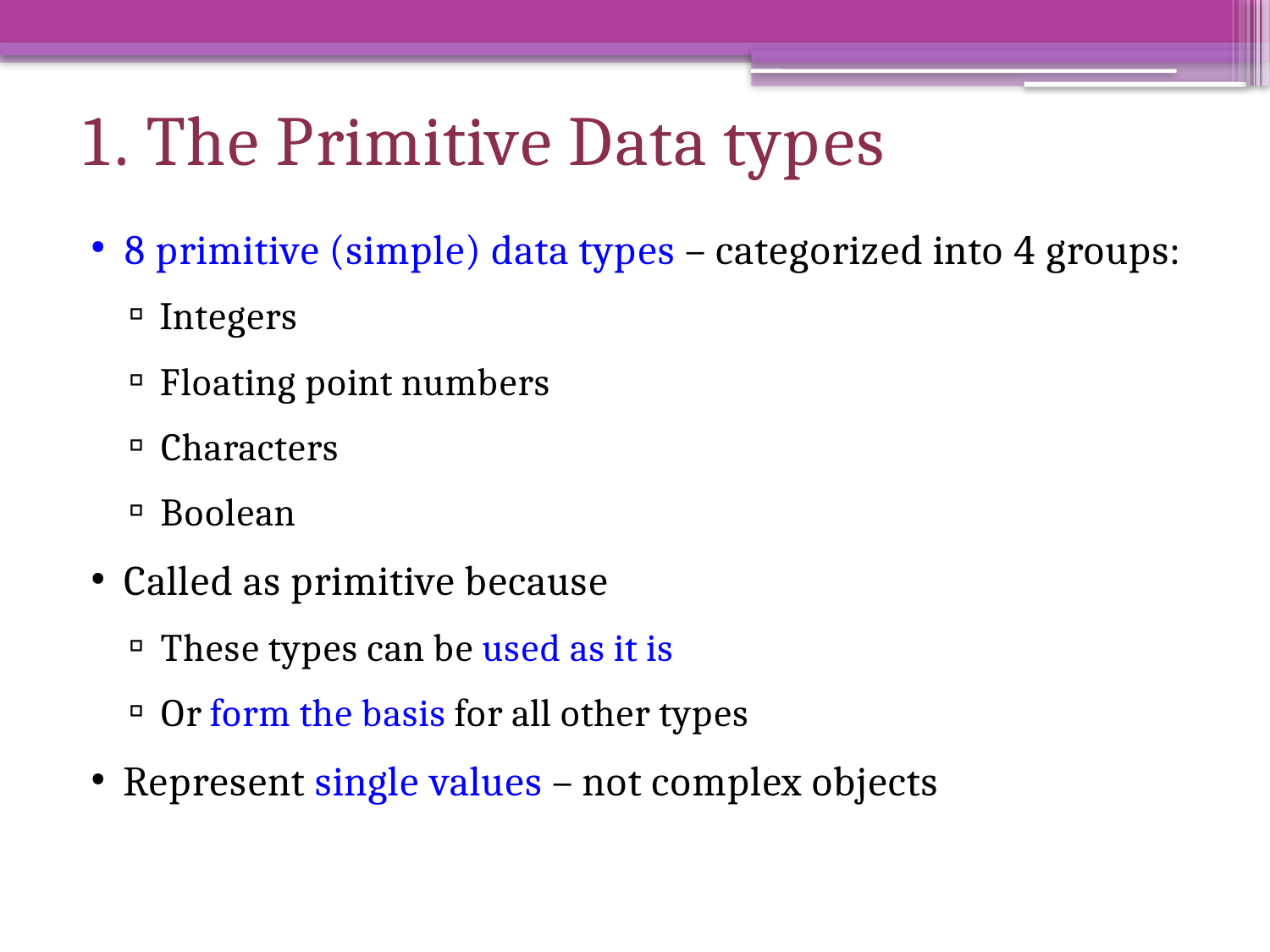

# 1. The Primitive Data types
8 primitive (simple) data types – categorized into 4 groups:
Integers
Floating point numbers
Characters
Boolean
Called as primitive because
These types can be used as it is
Or form the basis for all other types
Represent single values – not complex objects